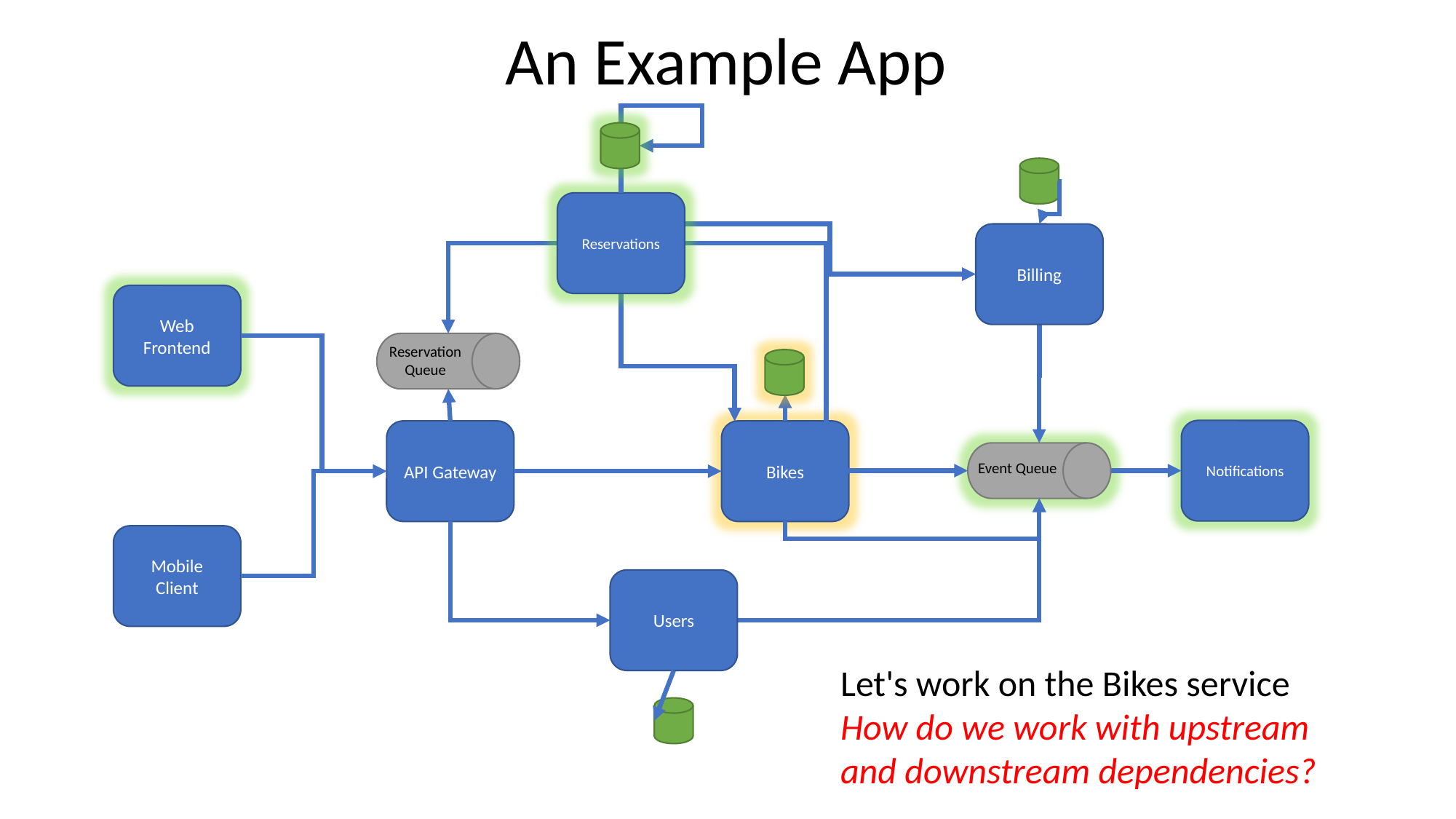

# An Example App

Reservations
Billing
Web Frontend

Reservation Queue

Notifications
Bikes
API Gateway

Event Queue
Mobile Client
Users
Let's work on the Bikes service
How do we work with upstream
and downstream dependencies?